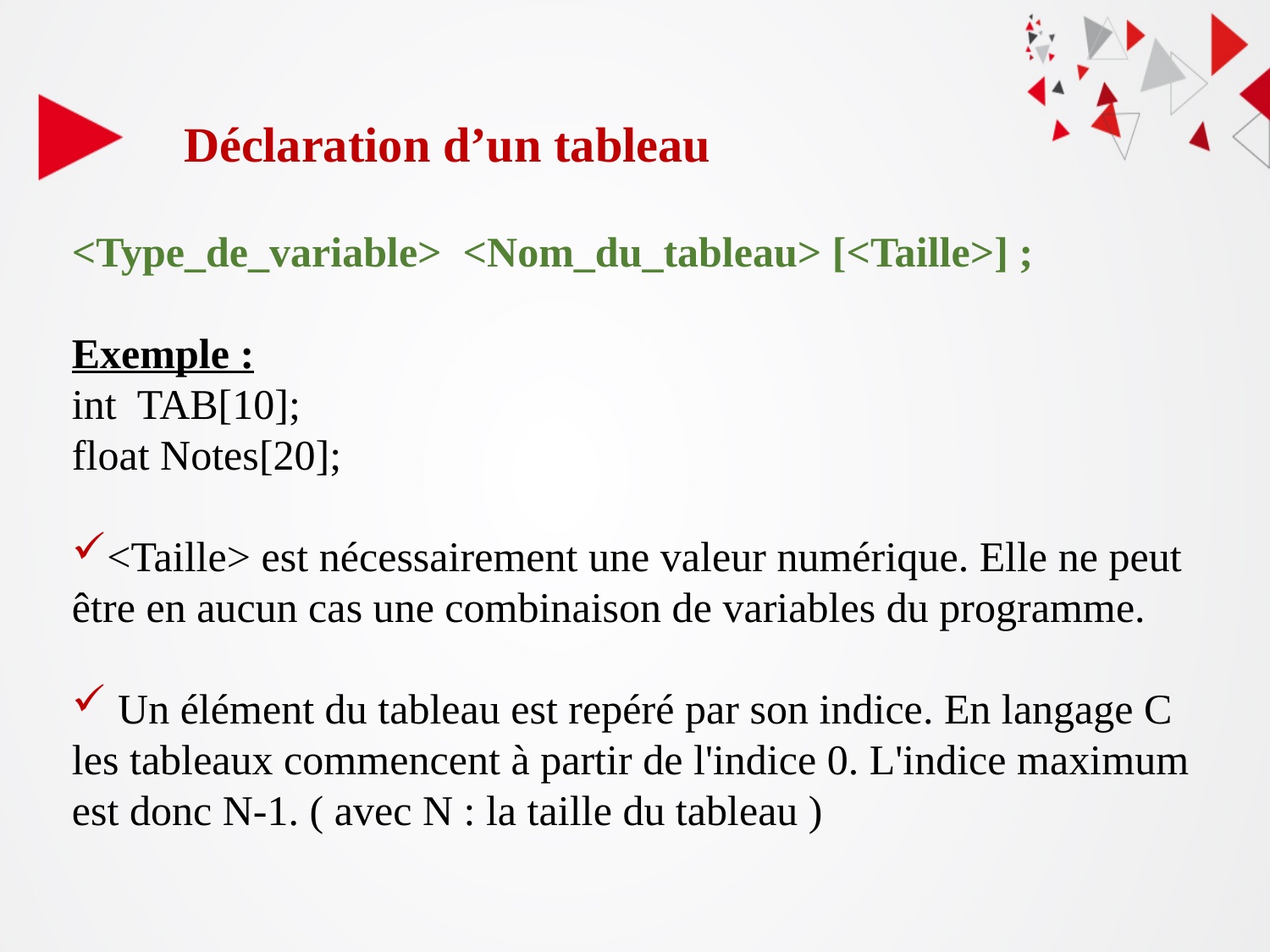

Déclaration d’un tableau

<Type_de_variable>  <Nom_du_tableau> [<Taille>] ;

Exemple :
int  TAB[10];
float Notes[20];

<Taille> est nécessairement une valeur numérique. Elle ne peut être en aucun cas une combinaison de variables du programme.

 Un élément du tableau est repéré par son indice. En langage C les tableaux commencent à partir de l'indice 0. L'indice maximum est donc N-1. ( avec N : la taille du tableau )

11